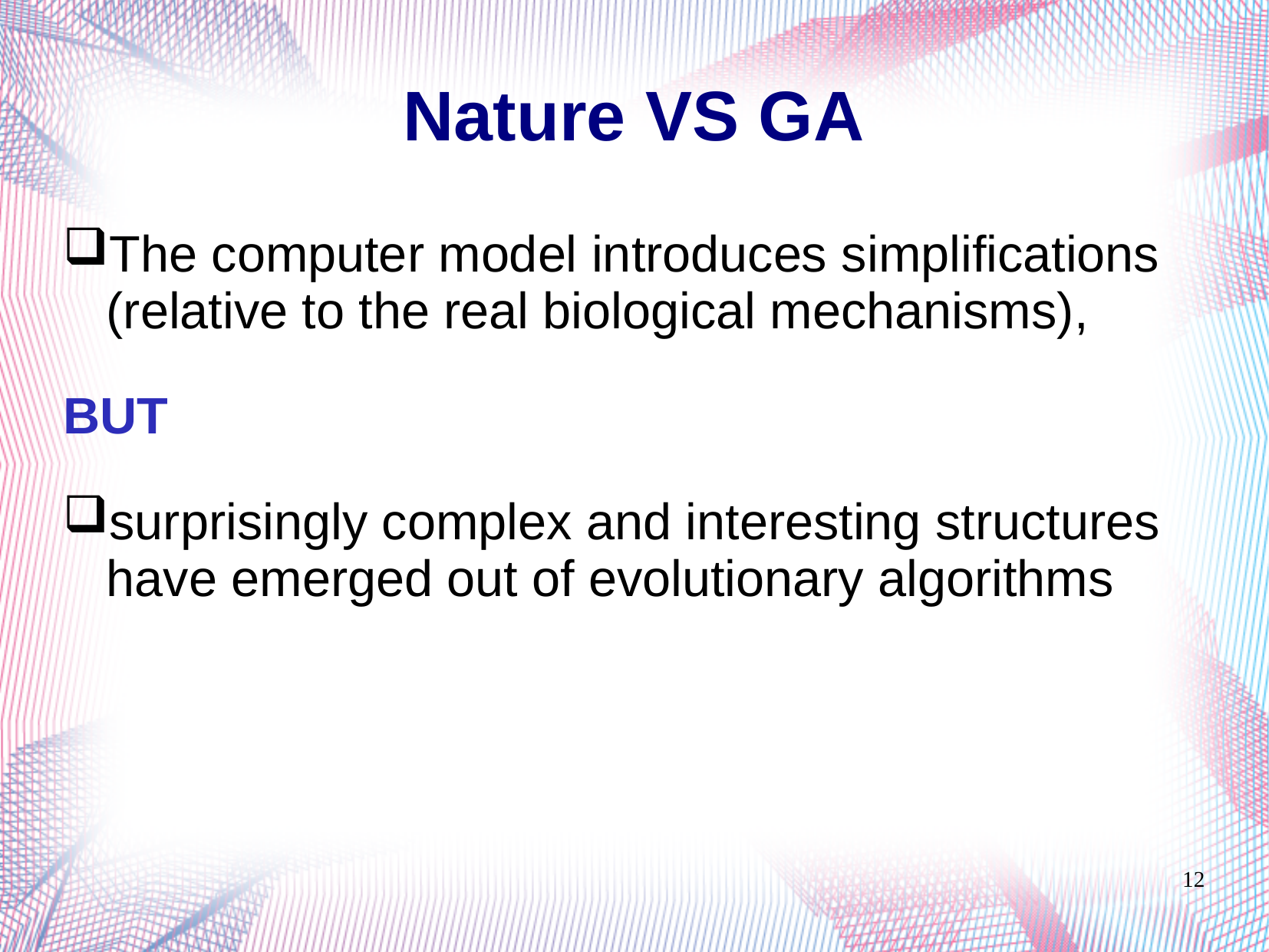

# Nature VS GA
The computer model introduces simplifications (relative to the real biological mechanisms),
BUT
surprisingly complex and interesting structures have emerged out of evolutionary algorithms

12